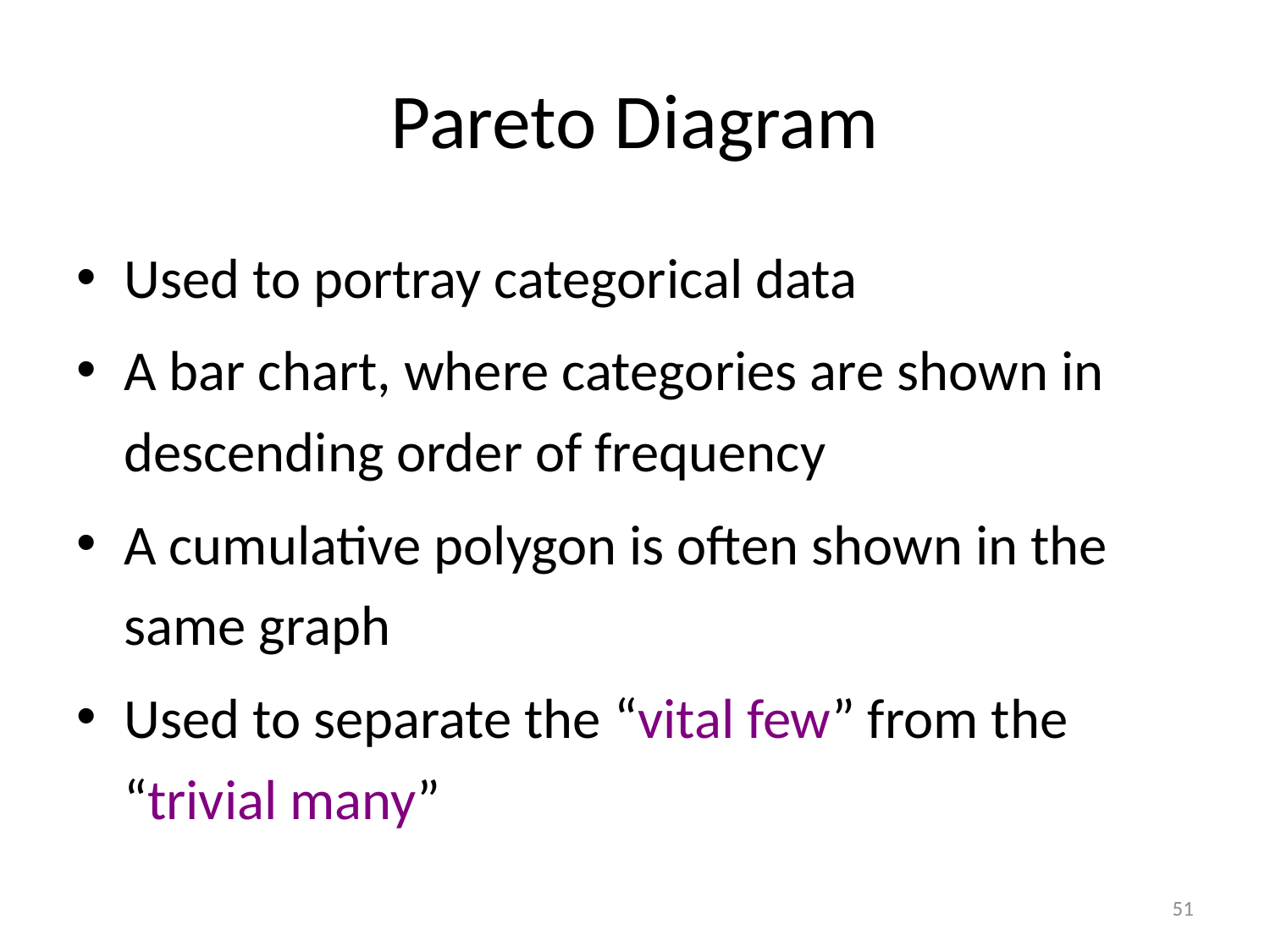

# Pareto Diagram
Used to portray categorical data
A bar chart, where categories are shown in descending order of frequency
A cumulative polygon is often shown in the same graph
Used to separate the “vital few” from the “trivial many”
51